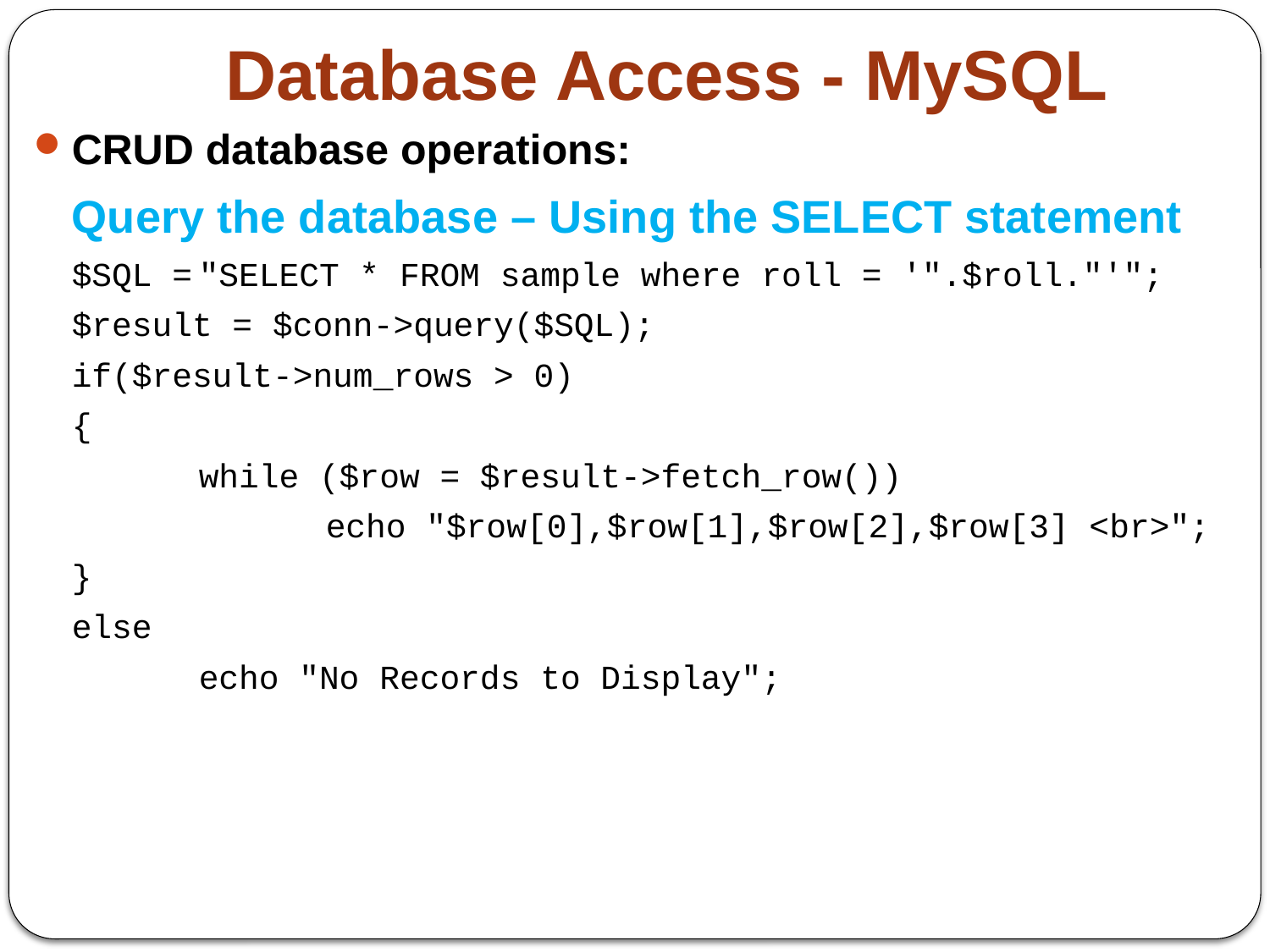

# Database Access - MySQL
CRUD database operations:
	Query the database – Using the SELECT statement
	$SQL =	"SELECT * FROM sample where roll = '".$roll."'";
	$result = $conn->query($SQL);
	if($result->num_rows > 0)
	{
		while ($row = $result->fetch_row())
			echo "$row[0],$row[1],$row[2],$row[3] <br>";
	}
	else
		echo "No Records to Display";